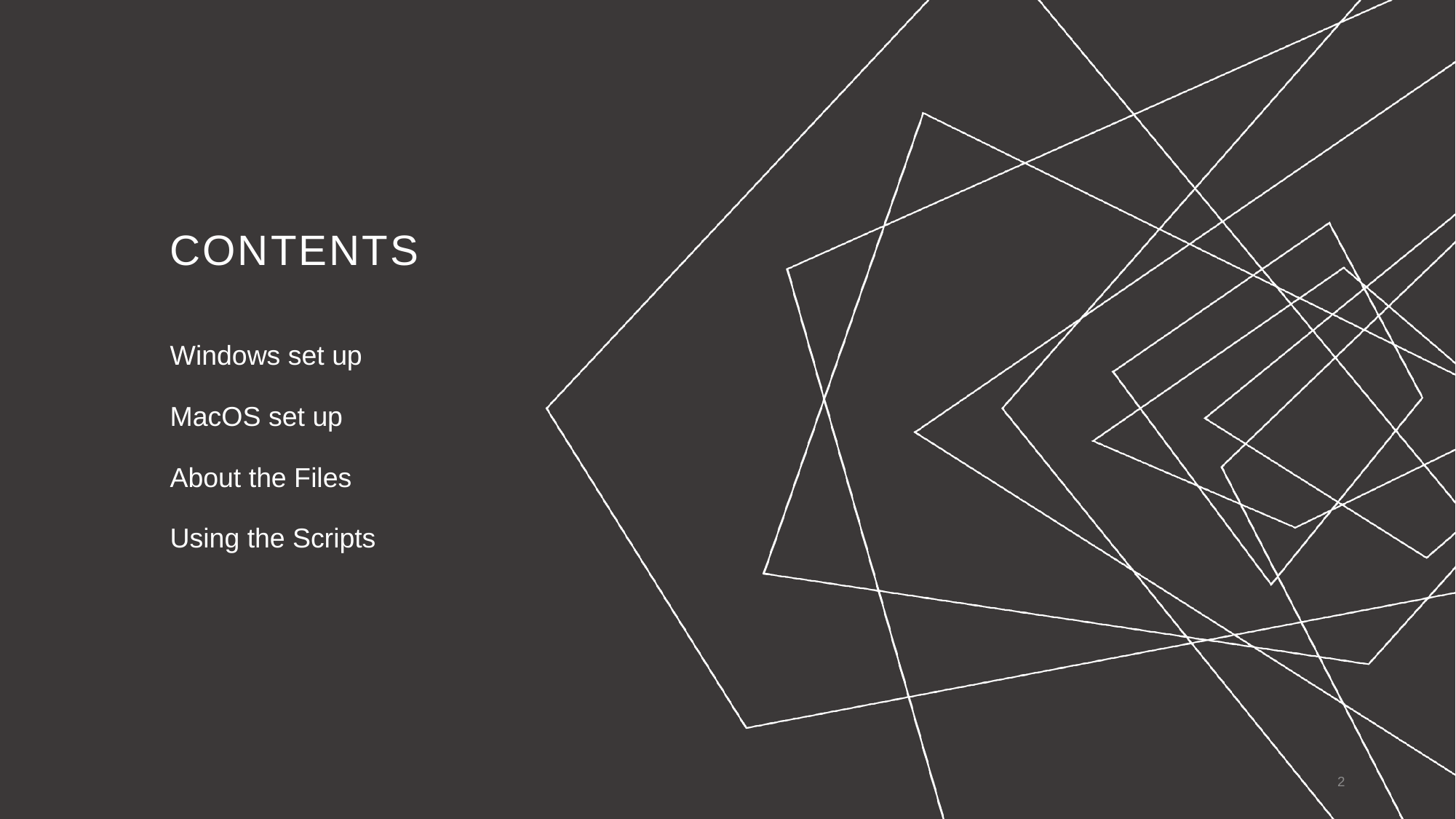

# Contents
Windows set up
MacOS set up
About the Files
Using the Scripts
2